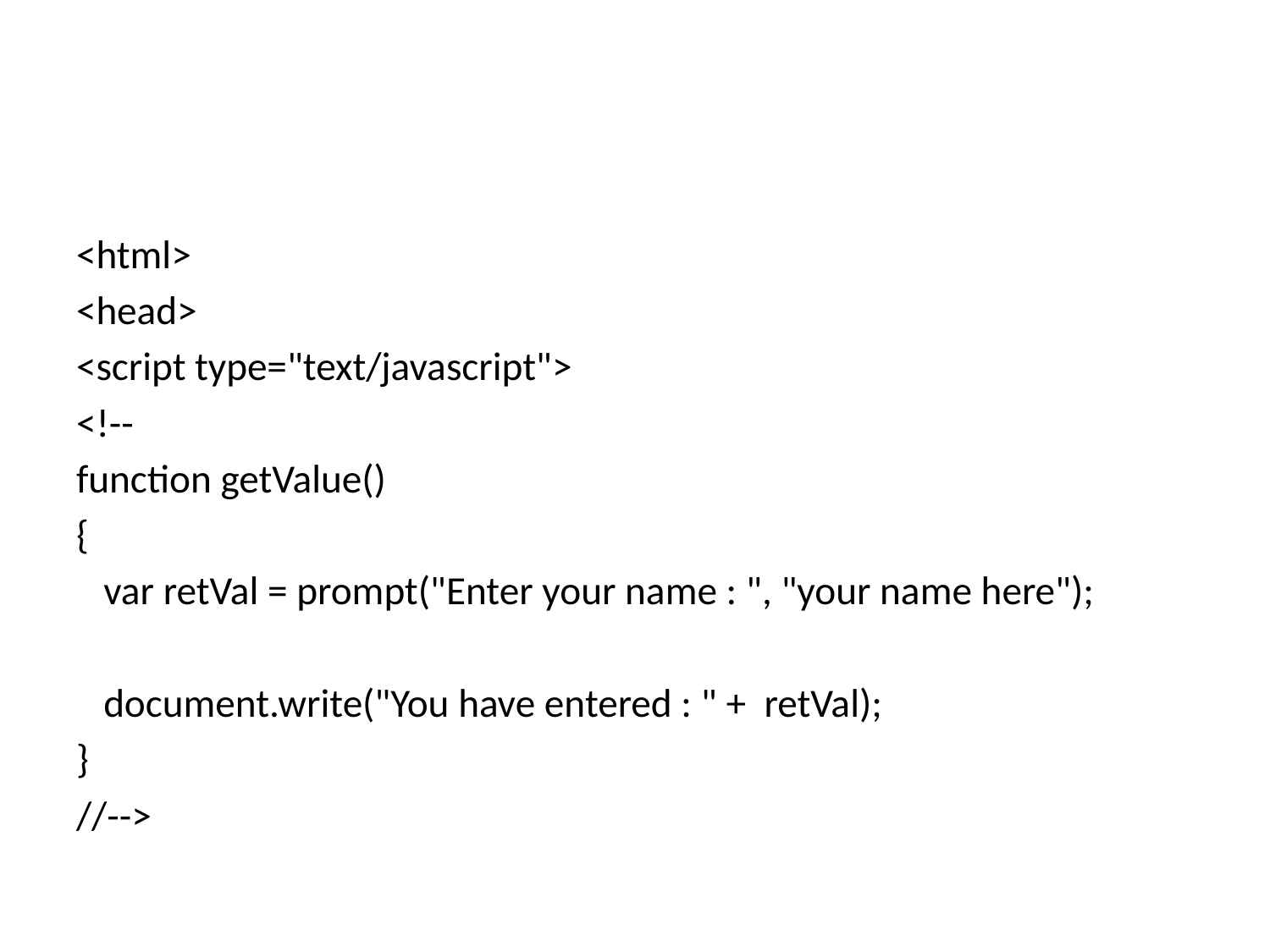

#
<html>
<head>
<script type="text/javascript">
<!--
function getValue()
{
   var retVal = prompt("Enter your name : ", "your name here");

   document.write("You have entered : " +  retVal);
}
//-->